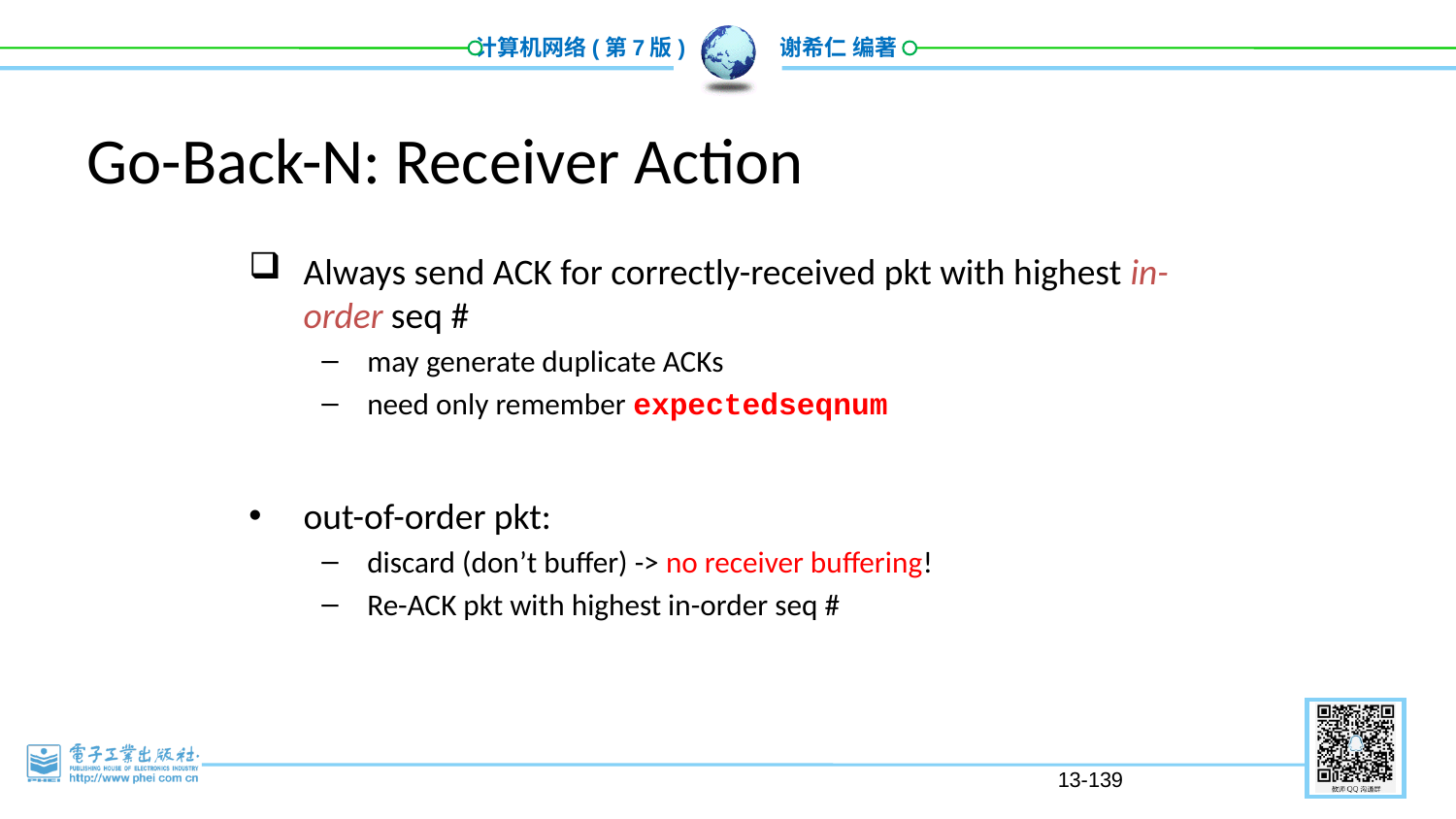

# Go-Back-N: Receiver Action

Always send ACK for correctly-received pkt with highest in-order seq #
may generate duplicate ACKs
need only remember expectedseqnum

out-of-order pkt:
discard (don’t buffer) -> no receiver buffering!
Re-ACK pkt with highest in-order seq #
13-139